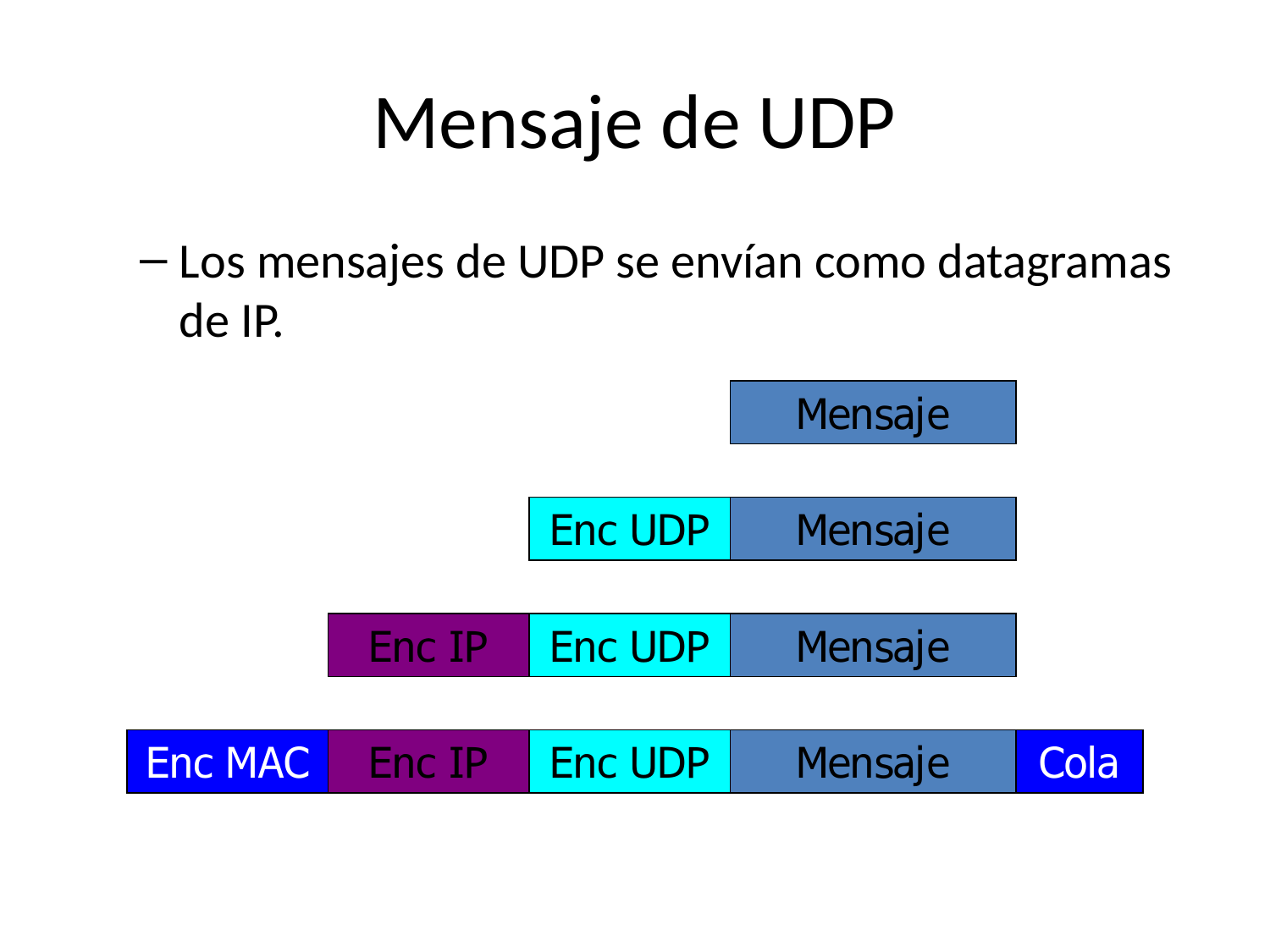

# Mensaje de UDP
Los mensajes de UDP se envían como datagramas de IP.
Mensaje
Enc UDP
Mensaje
Enc IP
Enc UDP
Mensaje
Enc MAC
Enc IP
Enc UDP
Mensaje
Cola